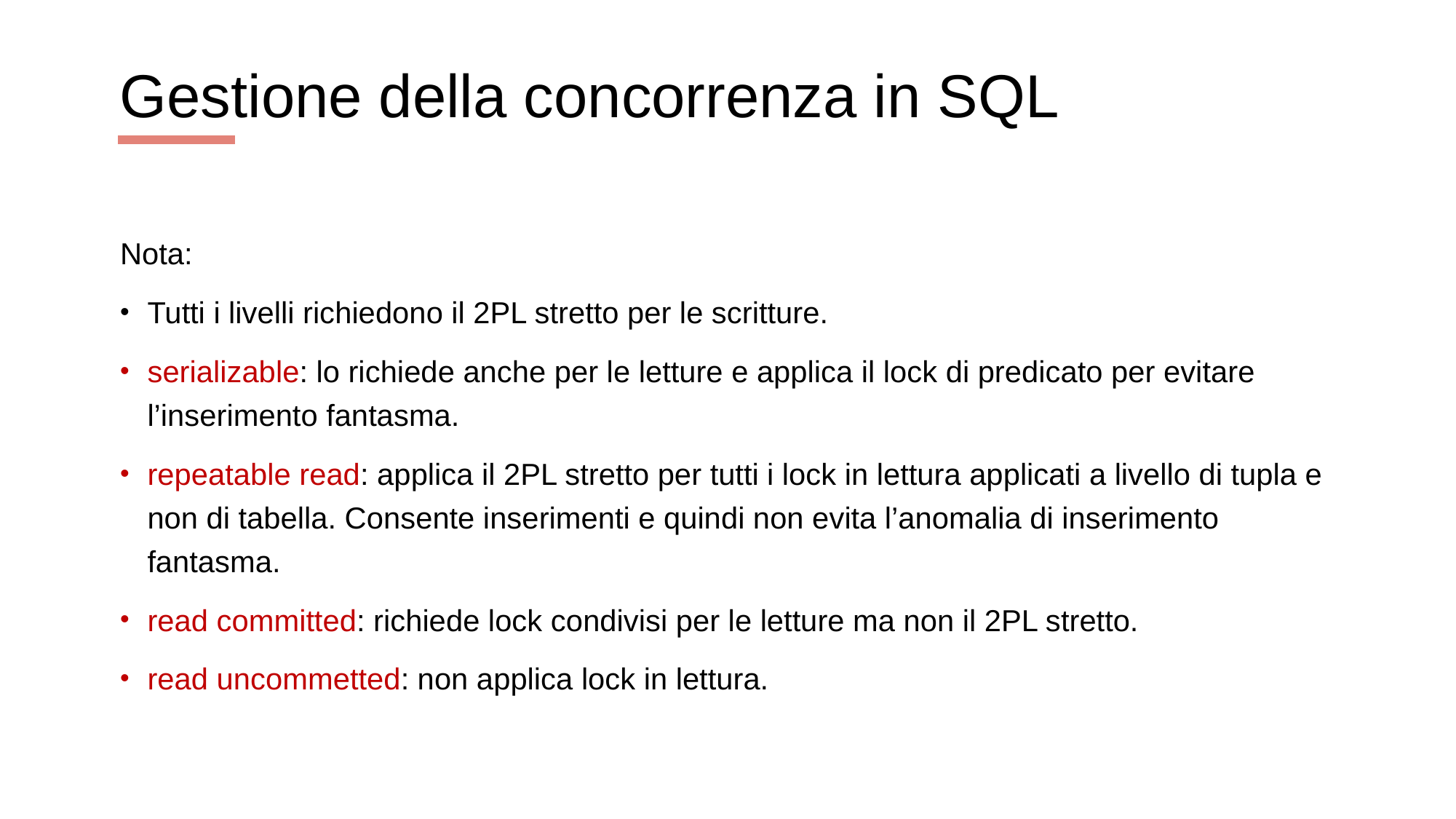

# Gestione della concorrenza in SQL
Nota:
Tutti i livelli richiedono il 2PL stretto per le scritture.
serializable: lo richiede anche per le letture e applica il lock di predicato per evitare l’inserimento fantasma.
repeatable read: applica il 2PL stretto per tutti i lock in lettura applicati a livello di tupla e non di tabella. Consente inserimenti e quindi non evita l’anomalia di inserimento fantasma.
read committed: richiede lock condivisi per le letture ma non il 2PL stretto.
read uncommetted: non applica lock in lettura.